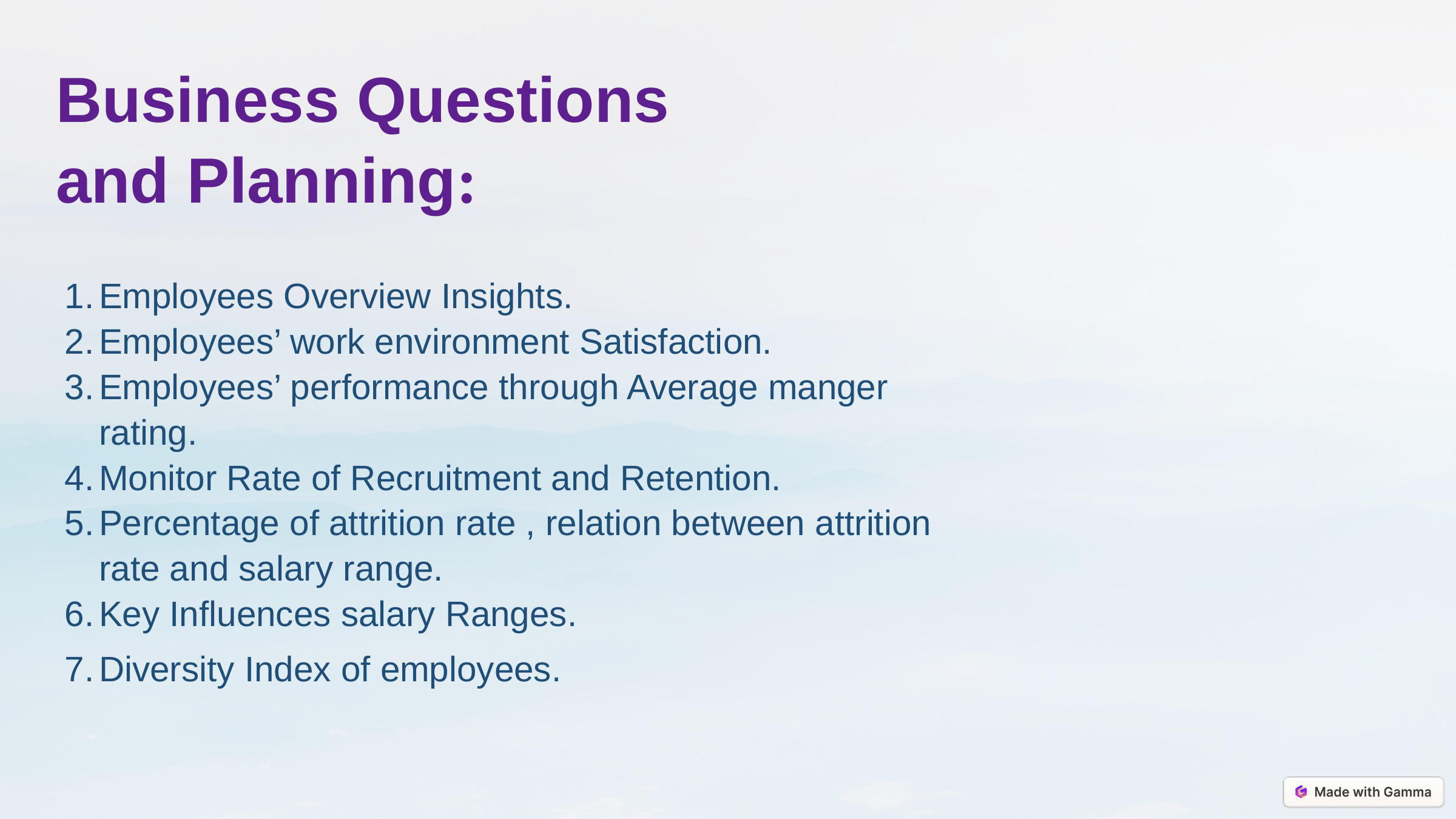

Business Questions and Planning:

Employees Overview Insights.
Employees’ work environment Satisfaction.
Employees’ performance through Average manger rating.
Monitor Rate of Recruitment and Retention.
Percentage of attrition rate , relation between attrition rate and salary range.
Key Influences salary Ranges.
Diversity Index of employees.